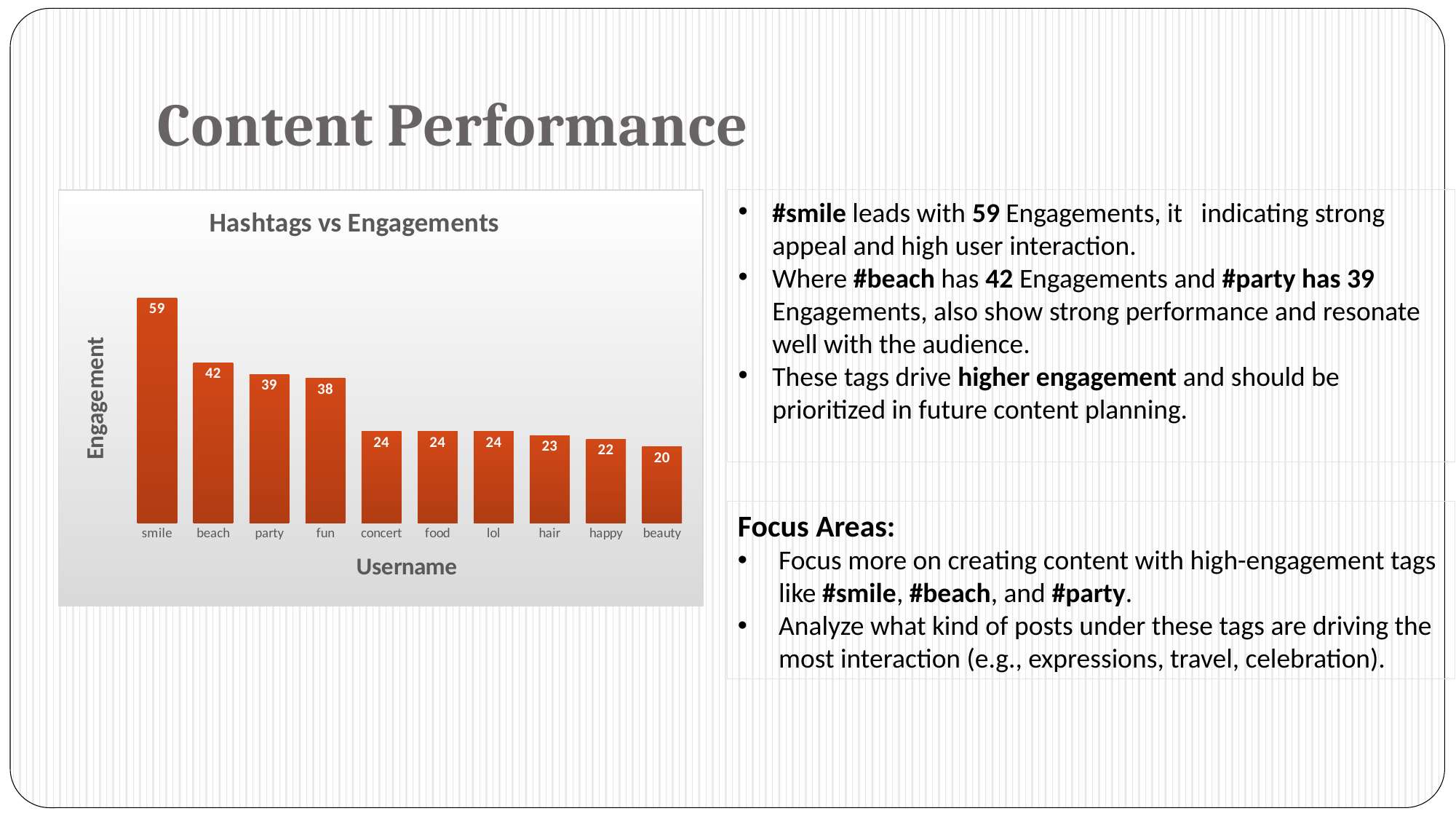

# Content Performance

### Chart: Hashtags vs Engagements

| Category | total_engagement |
|---|---|
| smile | 59.0 |
| beach | 42.0 |
| party | 39.0 |
| fun | 38.0 |
| concert | 24.0 |
| food | 24.0 |
| lol | 24.0 |
| hair | 23.0 |
| happy | 22.0 |
| beauty | 20.0 |
#smile leads with 59 Engagements, it   indicating strong appeal and high user interaction.
Where #beach has 42 Engagements and #party has 39 Engagements, also show strong performance and resonate well with the audience.
These tags drive higher engagement and should be prioritized in future content planning.

Focus Areas:
Focus more on creating content with high-engagement tags like #smile, #beach, and #party.
Analyze what kind of posts under these tags are driving the most interaction (e.g., expressions, travel, celebration).